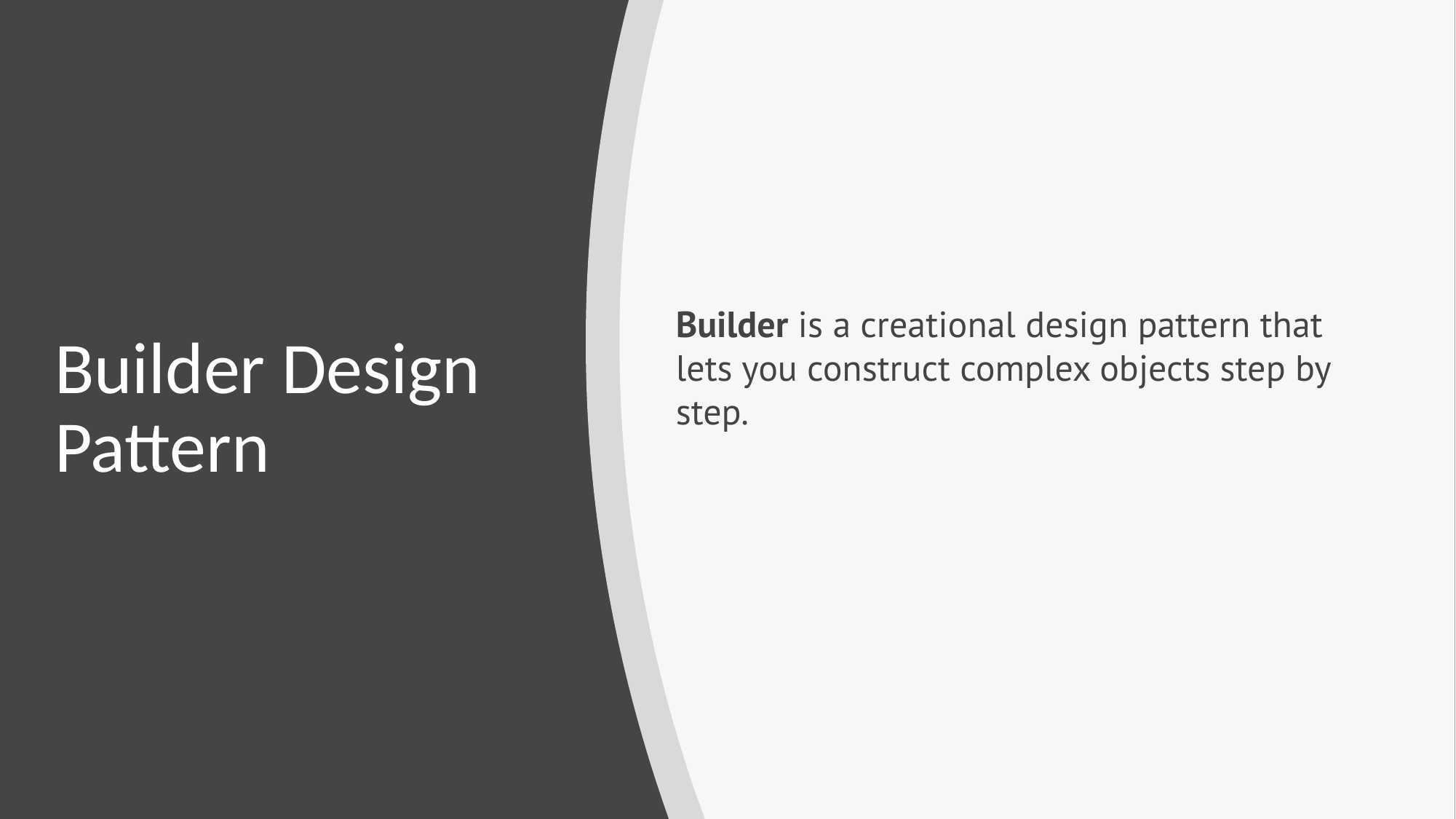

# Builder Design Pattern
Builder is a creational design pattern that lets you construct complex objects step by step.